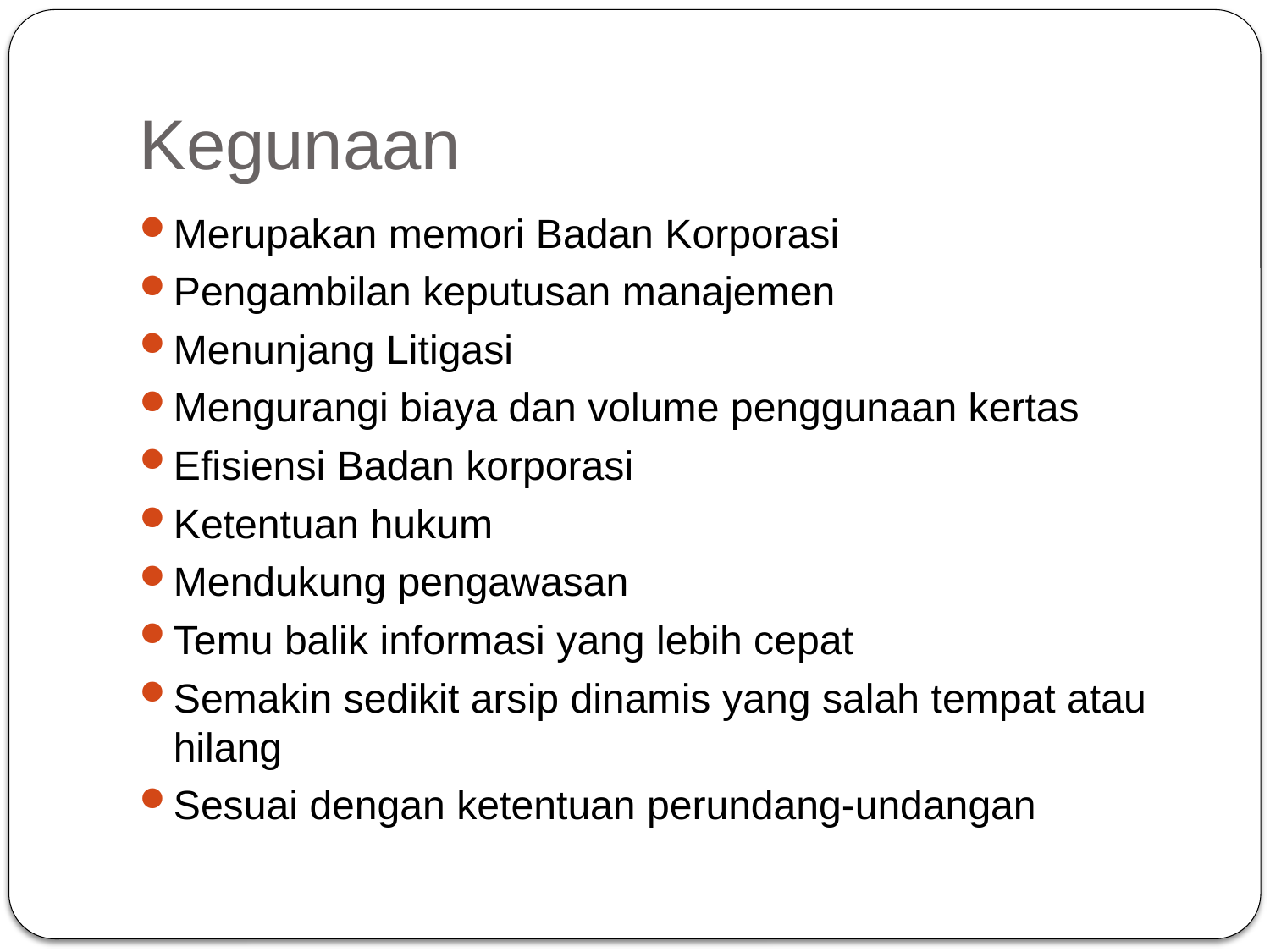

# Kegunaan
Merupakan memori Badan Korporasi
Pengambilan keputusan manajemen
Menunjang Litigasi
Mengurangi biaya dan volume penggunaan kertas
Efisiensi Badan korporasi
Ketentuan hukum
Mendukung pengawasan
Temu balik informasi yang lebih cepat
Semakin sedikit arsip dinamis yang salah tempat atau hilang
Sesuai dengan ketentuan perundang-undangan